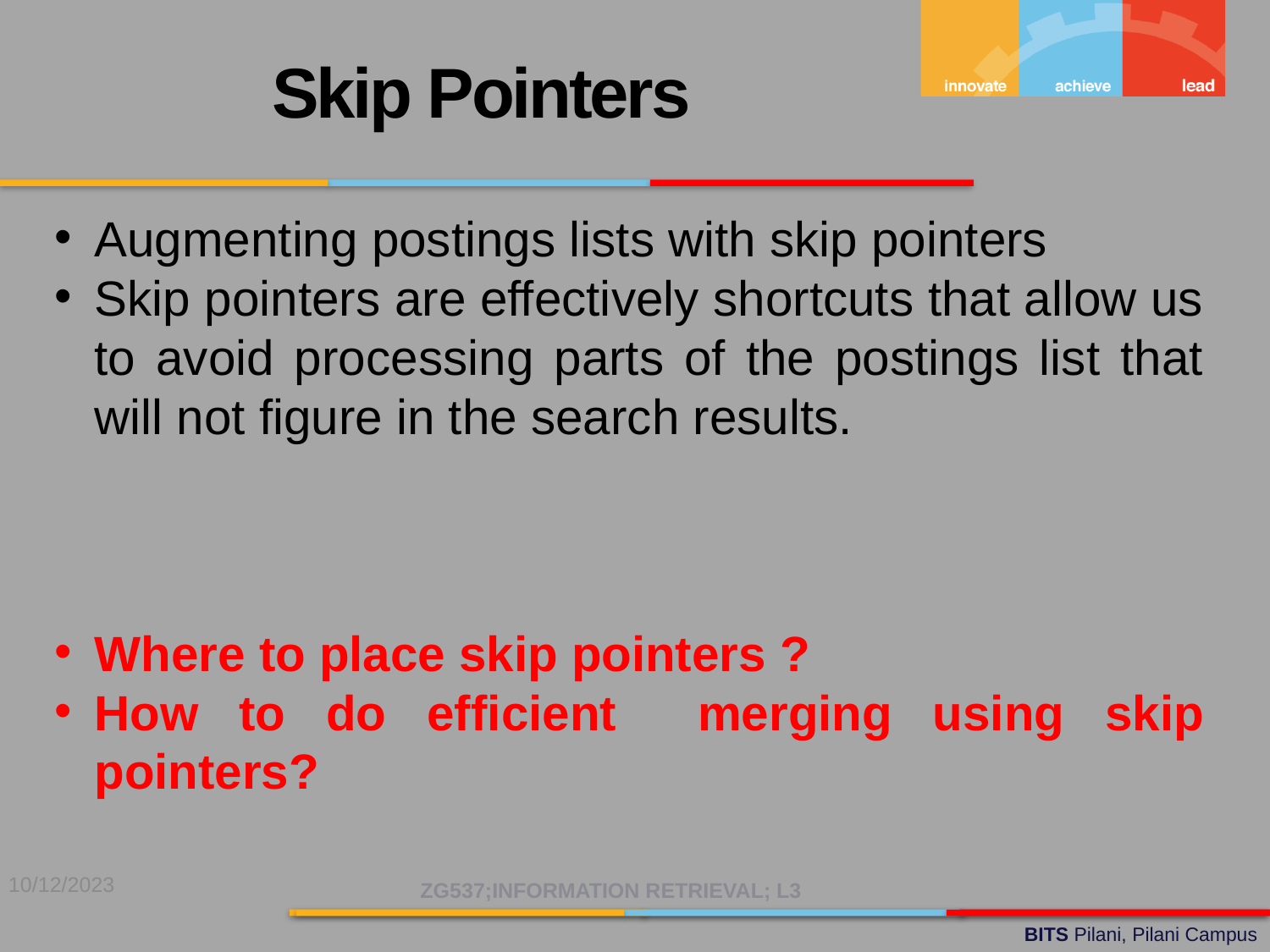

Skip Pointers
Augmenting postings lists with skip pointers
Skip pointers are effectively shortcuts that allow us to avoid processing parts of the postings list that will not figure in the search results.

Where to place skip pointers ?
How to do efficient  merging using skip pointers?
10/12/2023
ZG537;INFORMATION RETRIEVAL; L3